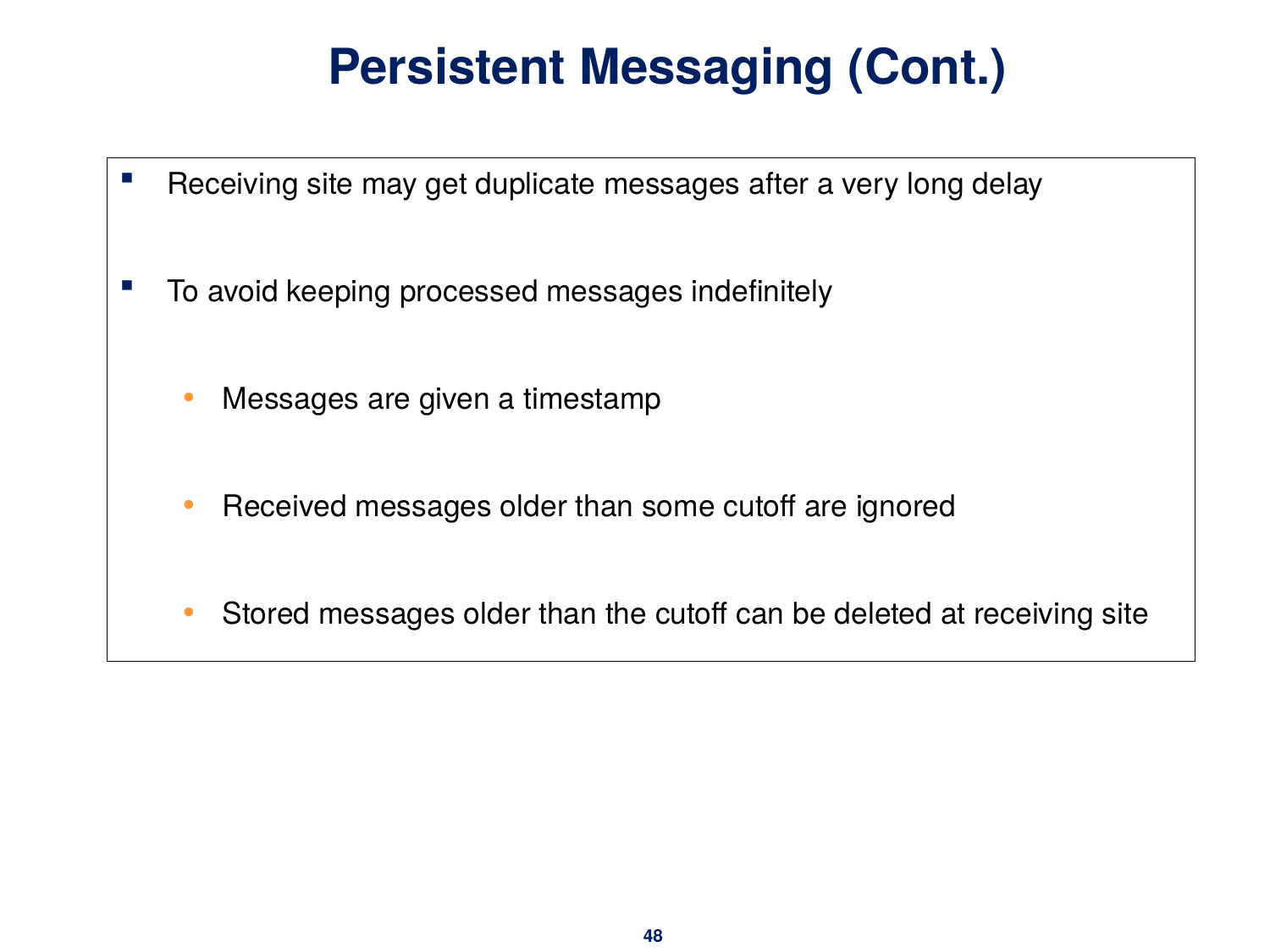

# Persistent Messaging (Cont.)
Receiving site may get duplicate messages after a very long delay

To avoid keeping processed messages indefinitely

Messages are given a timestamp

Received messages older than some cutoff are ignored

Stored messages older than the cutoff can be deleted at receiving site